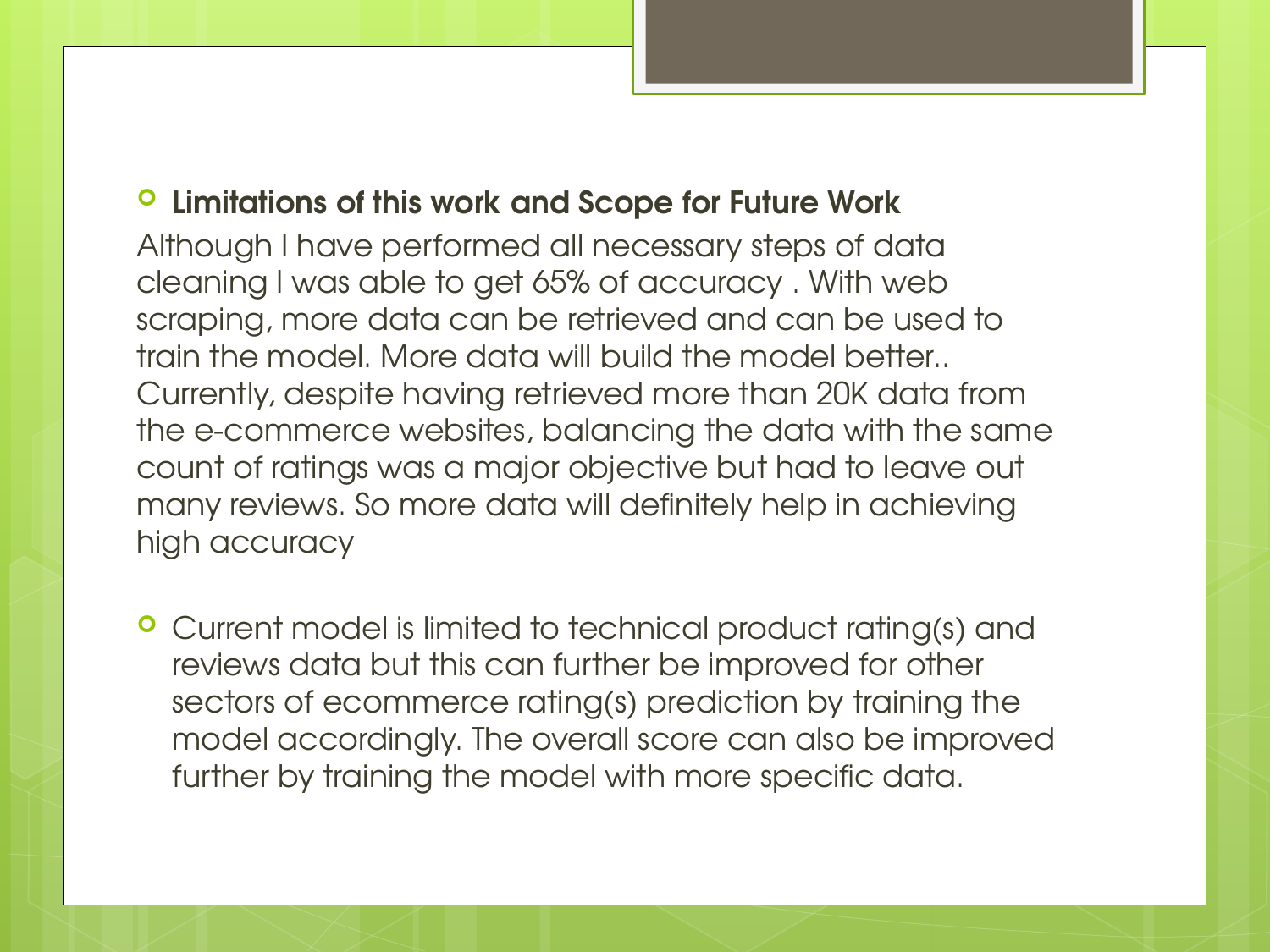

Limitations of this work and Scope for Future Work
Although I have performed all necessary steps of data cleaning I was able to get 65% of accuracy . With web scraping, more data can be retrieved and can be used to train the model. More data will build the model better.. Currently, despite having retrieved more than 20K data from the e-commerce websites, balancing the data with the same count of ratings was a major objective but had to leave out many reviews. So more data will definitely help in achieving high accuracy

Current model is limited to technical product rating(s) and reviews data but this can further be improved for other sectors of ecommerce rating(s) prediction by training the model accordingly. The overall score can also be improved further by training the model with more specific data.